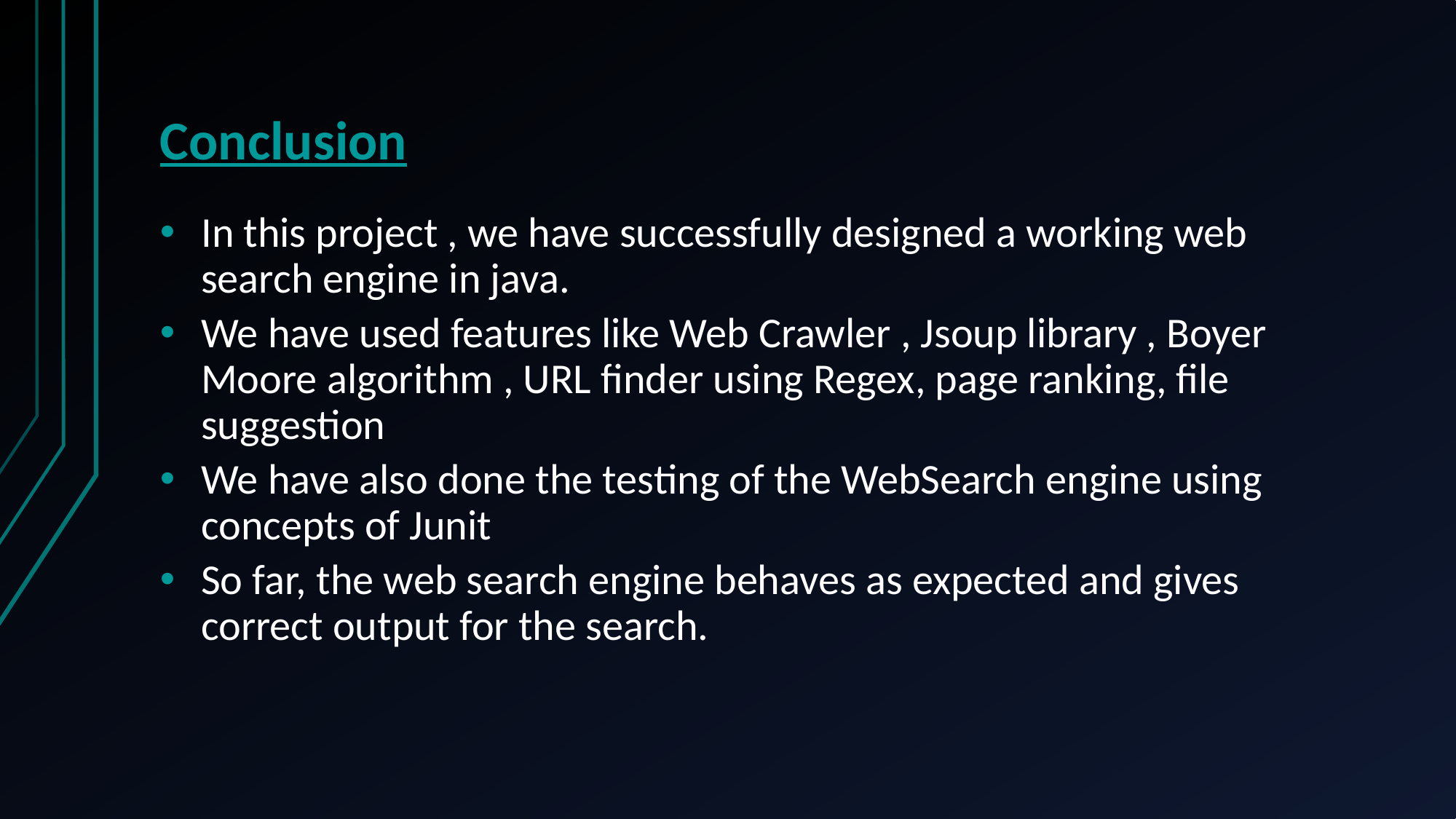

# Conclusion
In this project , we have successfully designed a working web search engine in java.
We have used features like Web Crawler , Jsoup library , Boyer Moore algorithm , URL finder using Regex, page ranking, file suggestion
We have also done the testing of the WebSearch engine using concepts of Junit
So far, the web search engine behaves as expected and gives correct output for the search.